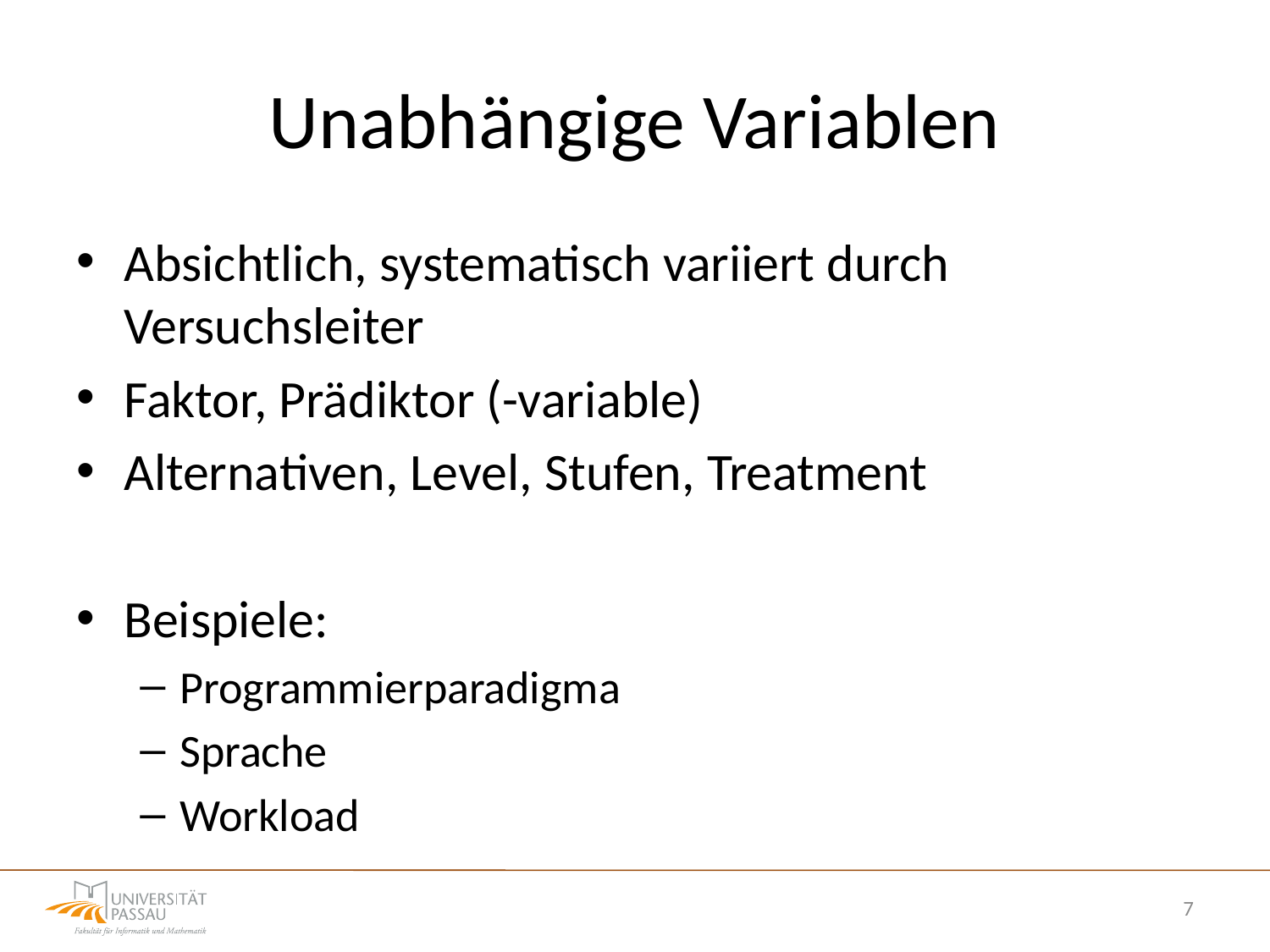

# Unabhängige Variablen
Absichtlich, systematisch variiert durch Versuchsleiter
Faktor, Prädiktor (-variable)
Alternativen, Level, Stufen, Treatment

Beispiele:
Programmierparadigma
Sprache
Workload
7